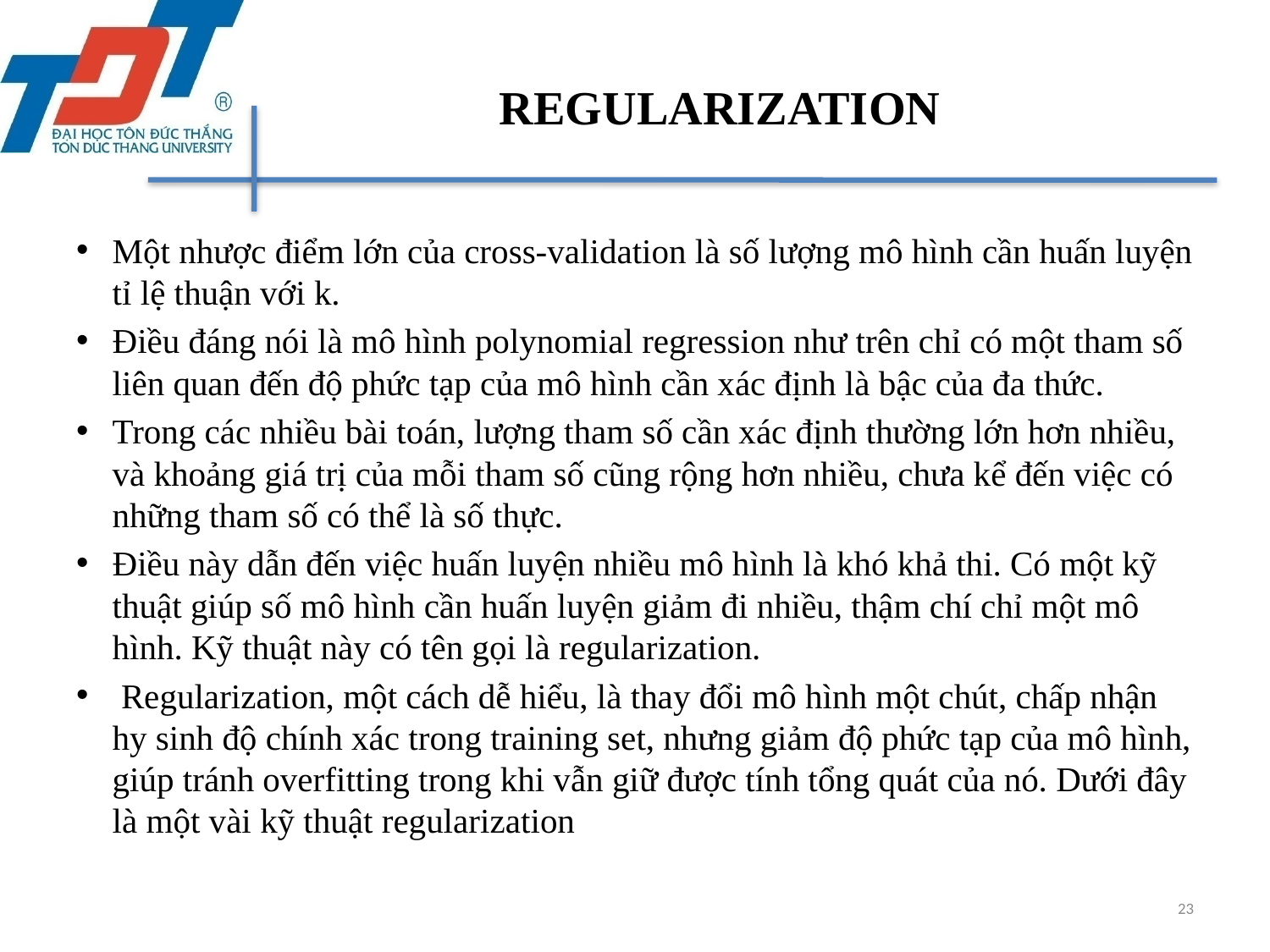

# REGULARIZATION
Một nhược điểm lớn của cross-validation là số lượng mô hình cần huấn luyện tỉ lệ thuận với k.
Điều đáng nói là mô hình polynomial regression như trên chỉ có một tham số liên quan đến độ phức tạp của mô hình cần xác định là bậc của đa thức.
Trong các nhiều bài toán, lượng tham số cần xác định thường lớn hơn nhiều, và khoảng giá trị của mỗi tham số cũng rộng hơn nhiều, chưa kể đến việc có những tham số có thể là số thực.
Điều này dẫn đến việc huấn luyện nhiều mô hình là khó khả thi. Có một kỹ thuật giúp số mô hình cần huấn luyện giảm đi nhiều, thậm chí chỉ một mô hình. Kỹ thuật này có tên gọi là regularization.
 Regularization, một cách dễ hiểu, là thay đổi mô hình một chút, chấp nhận hy sinh độ chính xác trong training set, nhưng giảm độ phức tạp của mô hình, giúp tránh overfitting trong khi vẫn giữ được tính tổng quát của nó. Dưới đây là một vài kỹ thuật regularization
23